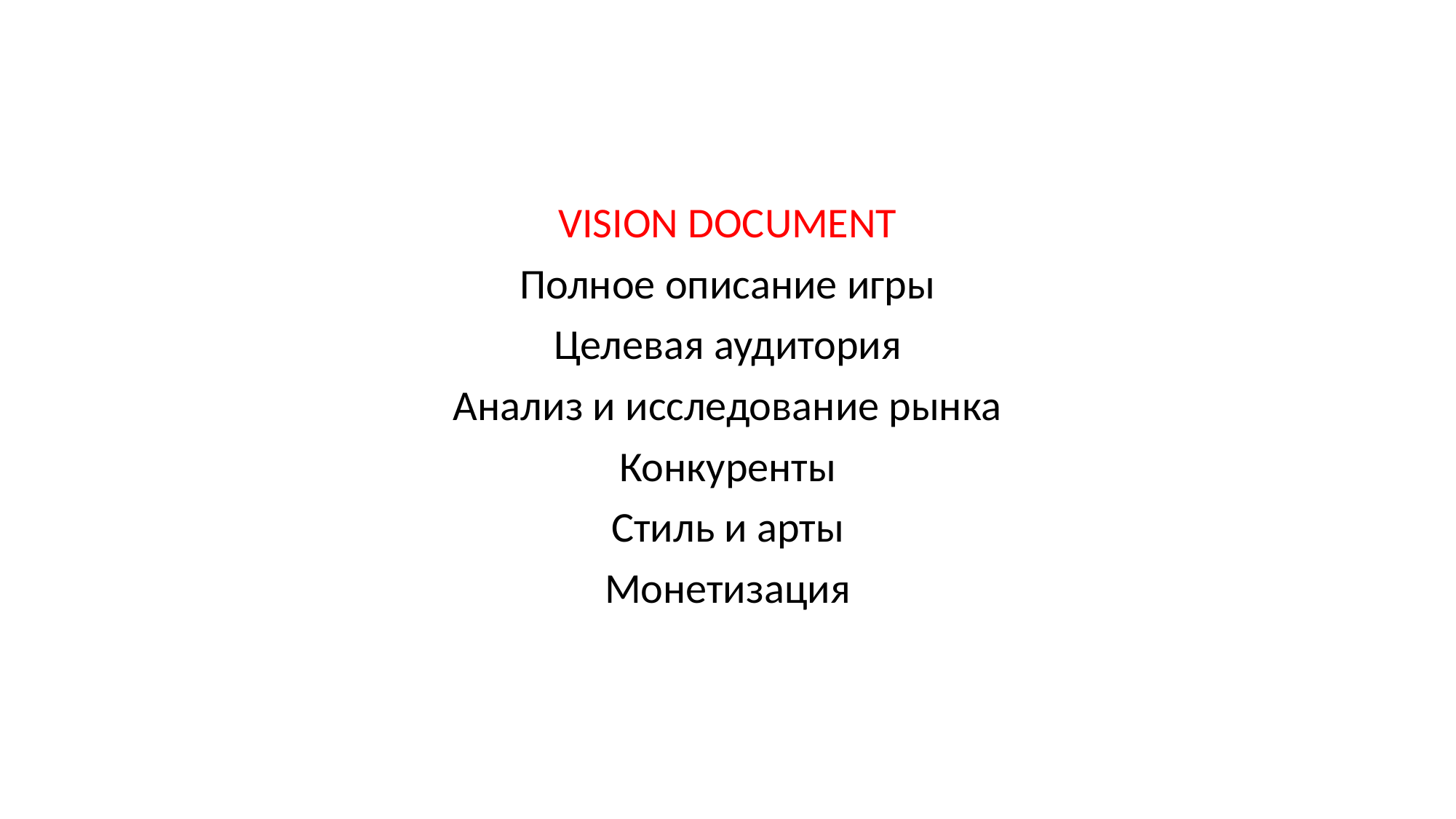

VISION DOCUMENT
Полное описание игры
Целевая аудитория
Анализ и исследование рынка
Конкуренты
Стиль и арты
Монетизация